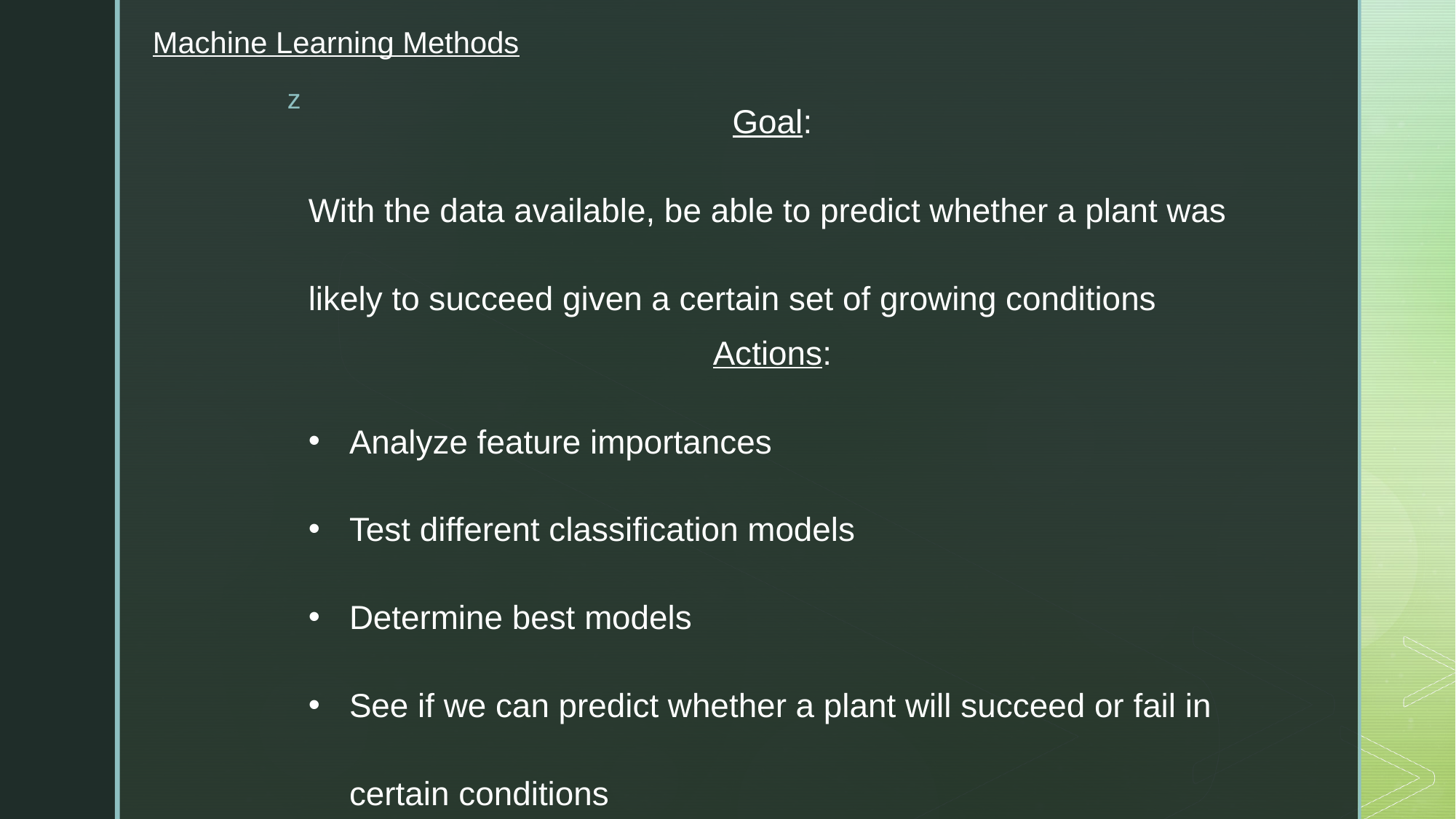

# Machine Learning Methods
Goal:
With the data available, be able to predict whether a plant was likely to succeed given a certain set of growing conditions
Actions:
Analyze feature importances
Test different classification models
Determine best models
See if we can predict whether a plant will succeed or fail in certain conditions